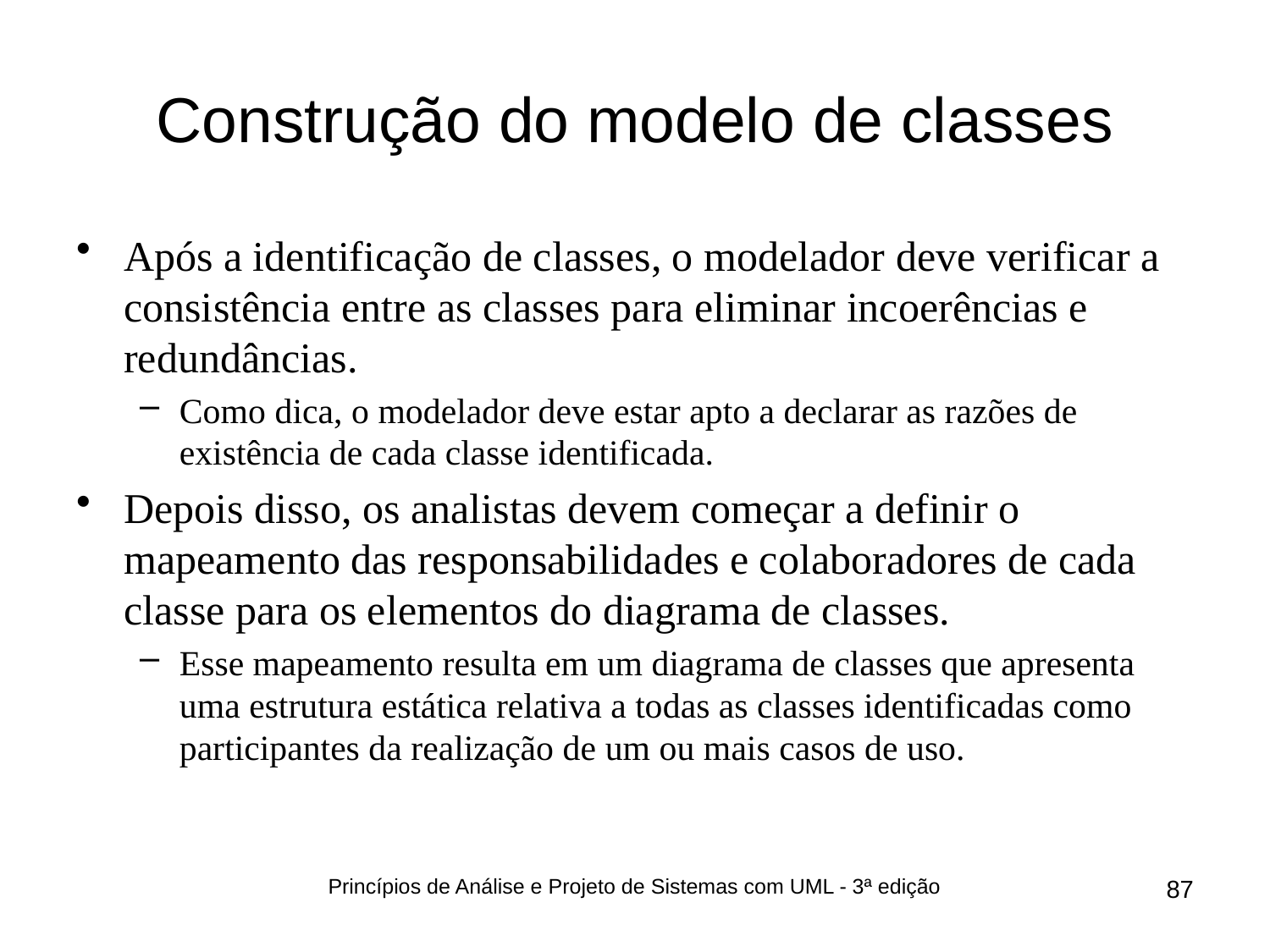

# Construção do modelo de classes
Após a identificação de classes, o modelador deve verificar a consistência entre as classes para eliminar incoerências e redundâncias.
Como dica, o modelador deve estar apto a declarar as razões de existência de cada classe identificada.
Depois disso, os analistas devem começar a definir o mapeamento das responsabilidades e colaboradores de cada classe para os elementos do diagrama de classes.
Esse mapeamento resulta em um diagrama de classes que apresenta uma estrutura estática relativa a todas as classes identificadas como participantes da realização de um ou mais casos de uso.
Princípios de Análise e Projeto de Sistemas com UML - 3ª edição
87